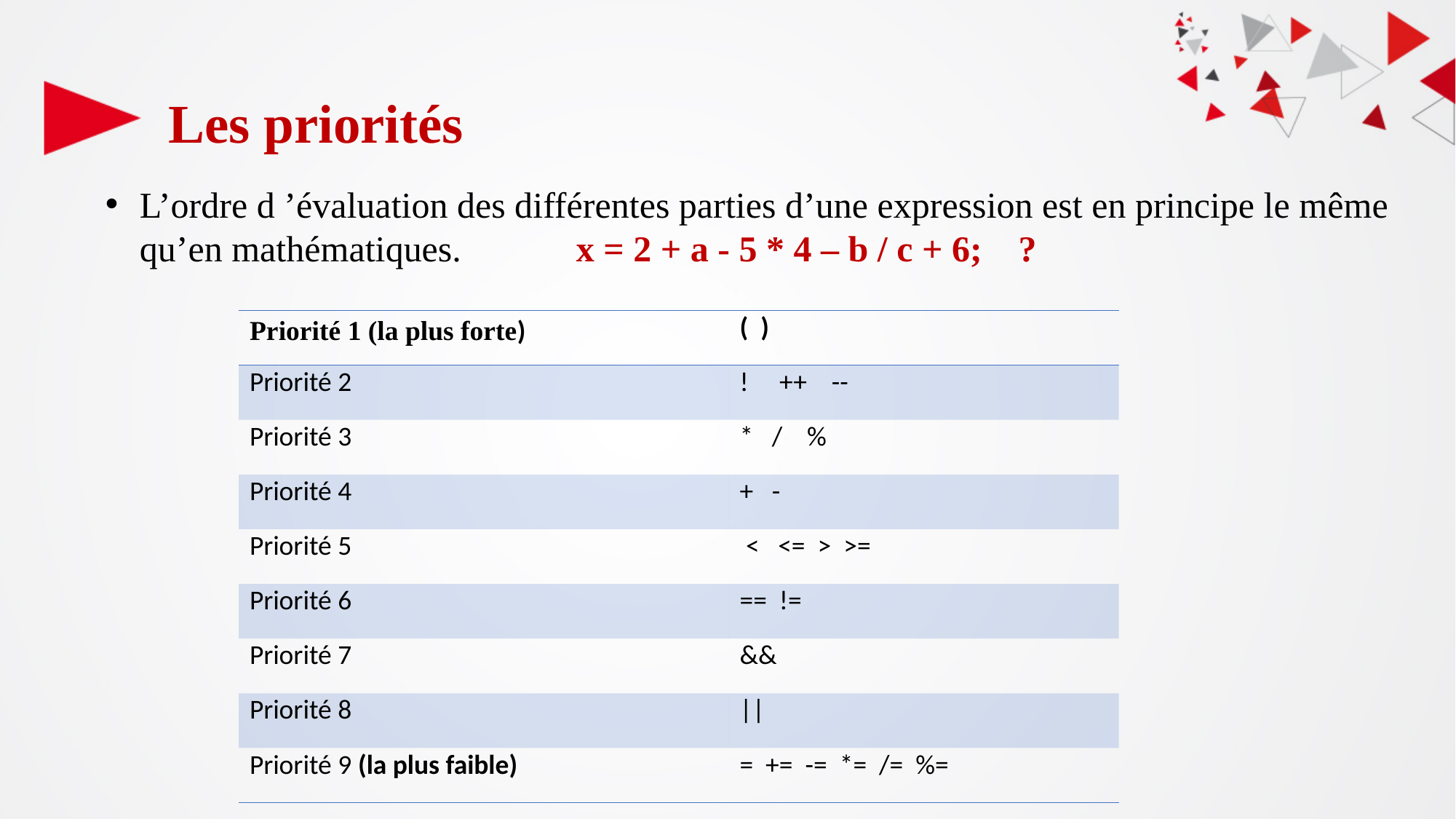

# Les priorités
L’ordre d ’évaluation des différentes parties d’une expression est en principe le même qu’en mathématiques. 	x = 2 + a - 5 * 4 – b / c + 6;    ?
| Priorité 1 (la plus forte) | ( ) |
| --- | --- |
| Priorité 2 | ! ++ -- |
| Priorité 3 | \* / % |
| Priorité 4 | + - |
| Priorité 5 | < <= > >= |
| Priorité 6 | == != |
| Priorité 7 | && |
| Priorité 8 | || |
| Priorité 9 (la plus faible) | = += -= \*= /= %= |
28